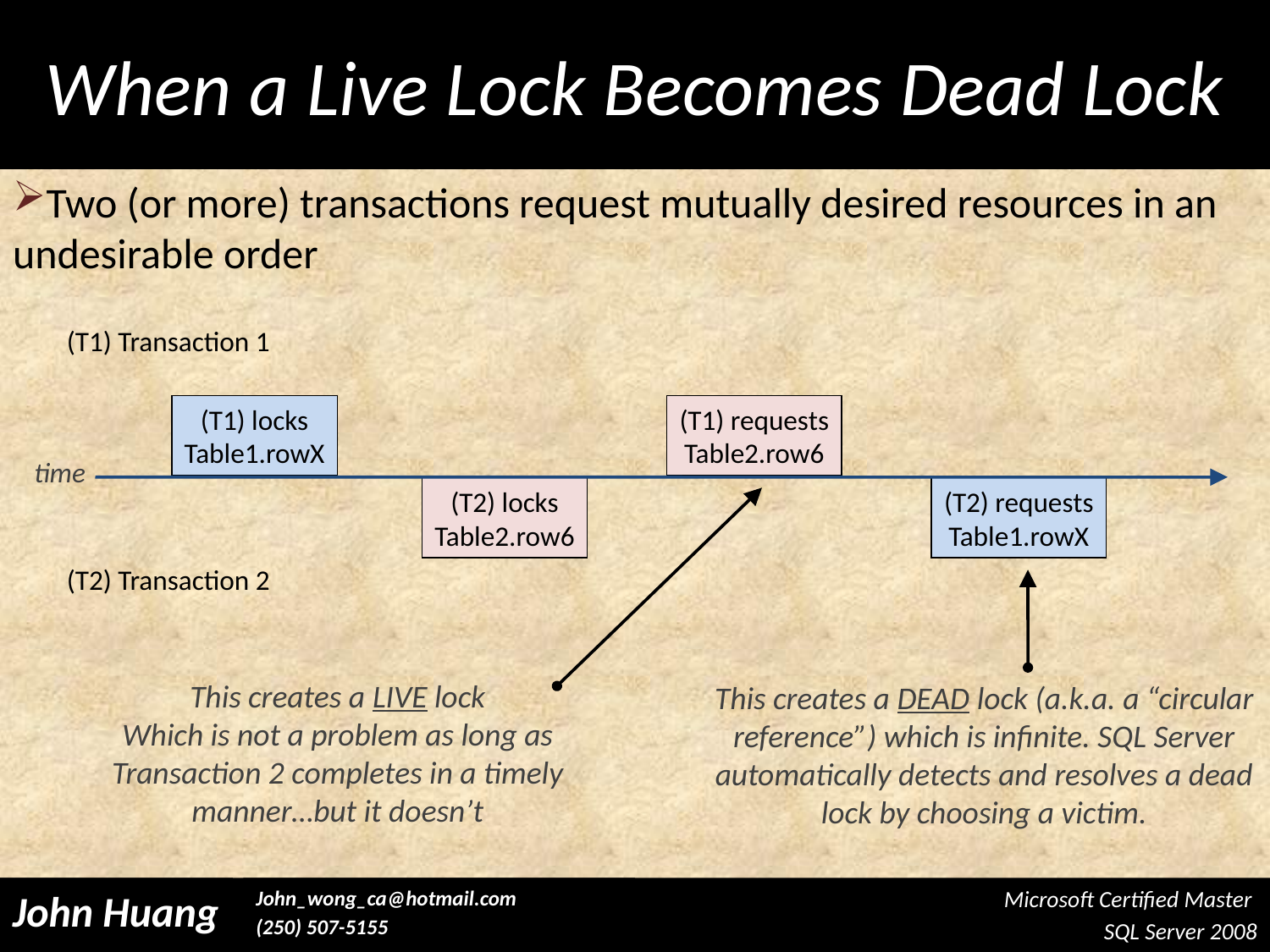

#
When a Live Lock Becomes Dead Lock
Two (or more) transactions request mutually desired resources in an undesirable order
(T1) Transaction 1
(T1) locks
Table1.rowX
(T1) requests
Table2.row6
time

(T2) locks
Table2.row6
(T2) requests
Table1.rowX

(T2) Transaction 2

This creates a LIVE lock
Which is not a problem as long as Transaction 2 completes in a timely manner…but it doesn’t
This creates a DEAD lock (a.k.a. a “circular reference”) which is infinite. SQL Server automatically detects and resolves a dead lock by choosing a victim.
Microsoft Certified Master
SQL Server 2008
John Huang
John_wong_ca@hotmail.com
(250) 507-5155